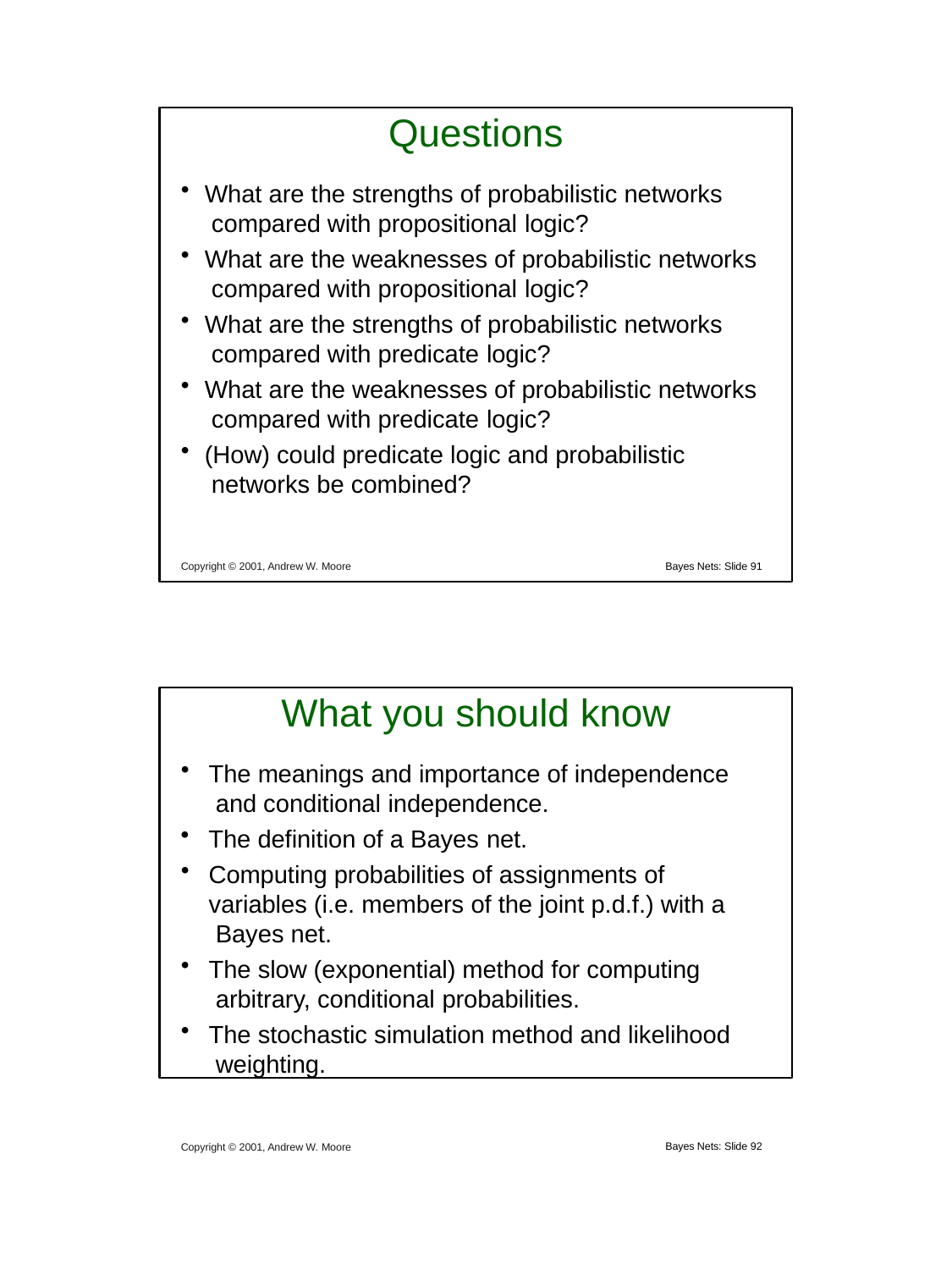

# Questions

What are the strengths of probabilistic networks  compared with propositional logic?
What are the weaknesses of probabilistic networks  compared with propositional logic?
What are the strengths of probabilistic networks  compared with predicate logic?
What are the weaknesses of probabilistic networks  compared with predicate logic?
(How) could predicate logic and probabilistic  networks be combined?
Copyright © 2001, Andrew W. Moore
Bayes Nets: Slide 91
What you should know
The meanings and importance of independence  and conditional independence.
The definition of a Bayes net.
Computing probabilities of assignments of  variables (i.e. members of the joint p.d.f.) with a  Bayes net.
The slow (exponential) method for computing  arbitrary, conditional probabilities.
The stochastic simulation method and likelihood  weighting.
Copyright © 2001, Andrew W. Moore
Bayes Nets: Slide 92